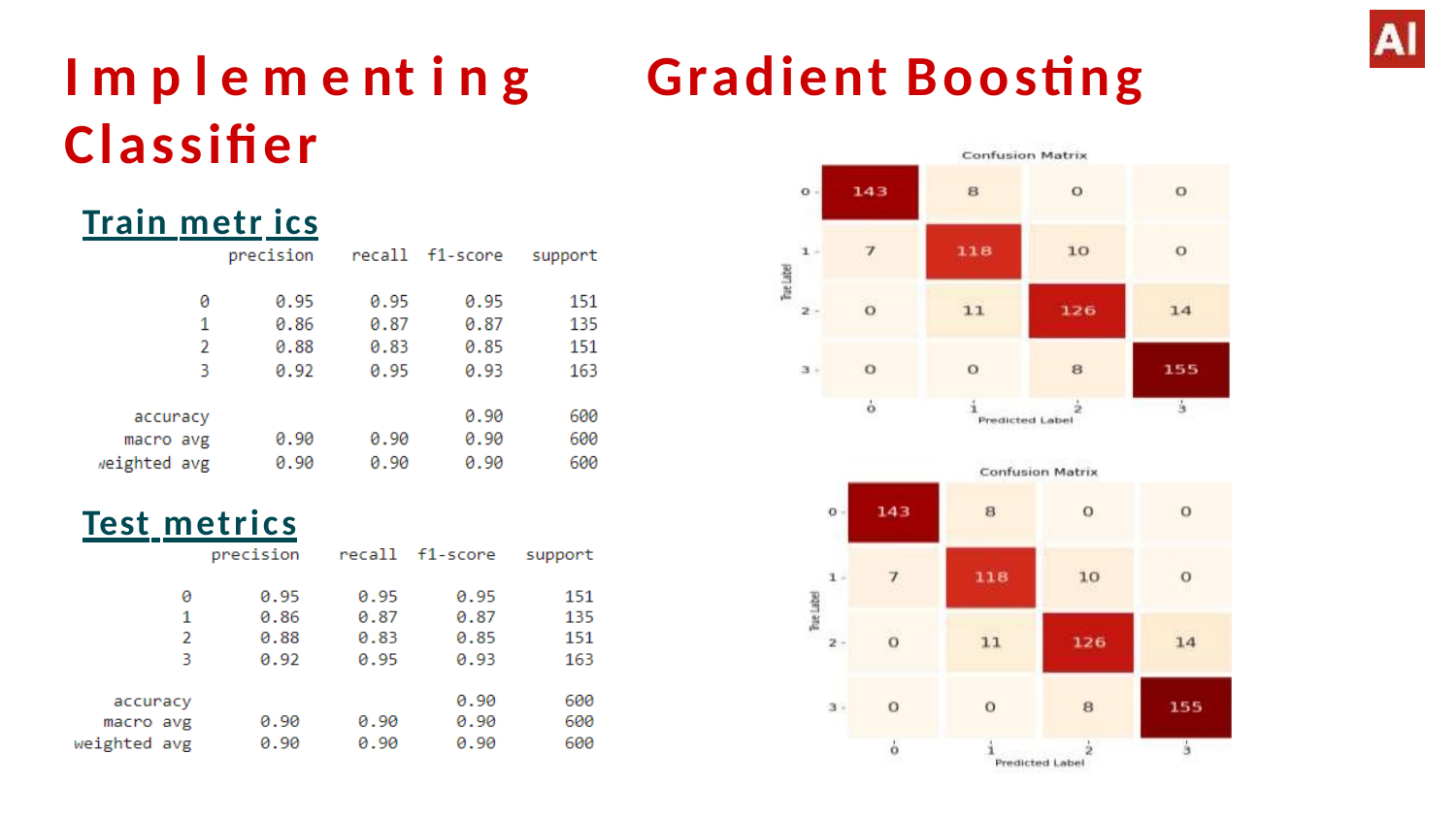

# I m p l e m e nt i n g	Gradient Boosting Classifier

Train metr ics

Test metrics